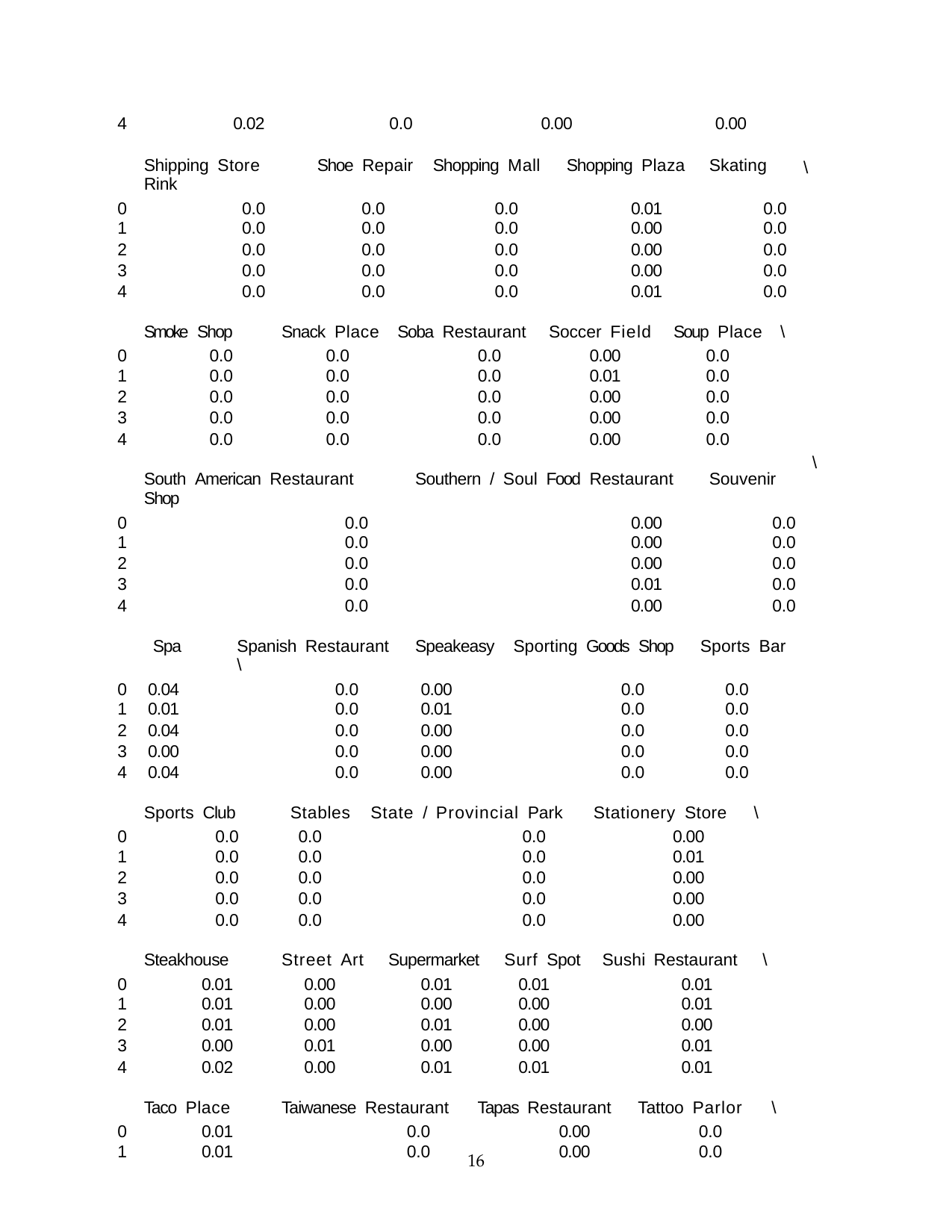

| 4 | 0.02 |  | 0.0 |  |  |  | 0.00 |  |  | 0.00 |  |
| --- | --- | --- | --- | --- | --- | --- | --- | --- | --- | --- | --- |
| Shipping Store Shoe Repair Shopping Mall Shopping Plaza Skating Rink |  |  |  |  |  |  |  |  |  |  |  |
| 0 | 0.0 |  | 0.0 |  |  | 0.0 |  |  | 0.01 |  | 0.0 |
| 1 | 0.0 |  | 0.0 |  |  | 0.0 |  |  | 0.00 |  | 0.0 |
| 2 | 0.0 |  | 0.0 |  |  | 0.0 |  |  | 0.00 |  | 0.0 |
| 3 | 0.0 |  | 0.0 |  |  | 0.0 |  |  | 0.00 |  | 0.0 |
| 4 | 0.0 |  | 0.0 |  |  | 0.0 |  |  | 0.01 |  | 0.0 |
| Smoke Shop Snack Place Soba Restaurant Soccer Field Soup Place \ |  |  |  |  |  |  |  |  |  |  |  |
| 0 | 0.0 | 0.0 |  |  | 0.0 |  |  |  | 0.00 |  | 0.0 |
| 1 | 0.0 | 0.0 |  |  | 0.0 |  |  |  | 0.01 |  | 0.0 |
| 2 | 0.0 | 0.0 |  |  | 0.0 |  |  |  | 0.00 |  | 0.0 |
| 3 | 0.0 | 0.0 |  |  | 0.0 |  |  |  | 0.00 |  | 0.0 |
| 4 | 0.0 | 0.0 |  |  | 0.0 |  |  |  | 0.00 |  | 0.0 |
| South American Restaurant Southern / Soul Food Restaurant Souvenir Shop |  |  |  |  |  |  |  |  |  |  |  |
| 0 | 0.0 |  |  |  |  | 0.00 |  |  |  |  | 0.0 |
| 1 | 0.0 |  |  |  |  | 0.00 |  |  |  |  | 0.0 |
| 2 | 0.0 |  |  |  |  | 0.00 |  |  |  |  | 0.0 |
| 3 | 0.0 |  |  |  |  | 0.01 |  |  |  |  | 0.0 |
| 4 | 0.0 |  |  |  |  | 0.00 |  |  |  |  | 0.0 |
| Spa Spanish Restaurant Speakeasy Sporting Goods Shop Sports Bar \ |  |  |  |  |  |  |  |  |  |  |  |
| 0 0.04 | 0.0 |  |  |  | 0.00 |  |  | 0.0 |  |  | 0.0 |
| 1 0.01 | 0.0 |  |  |  | 0.01 |  |  | 0.0 |  |  | 0.0 |
| 2 0.04 | 0.0 |  |  |  | 0.00 |  |  | 0.0 |  |  | 0.0 |
| 3 0.00 | 0.0 |  |  |  | 0.00 |  |  | 0.0 |  |  | 0.0 |
| 4 0.04 | 0.0 |  |  |  | 0.00 |  |  | 0.0 |  |  | 0.0 |
| Sports Club Stables State / Provincial Park Stationery Store \ |  |  |  |  |  |  |  |  |  |  |  |
| 0 | 0.0 |  | 0.0 | 0.0 |  |  |  |  |  | 0.00 |  |
| 1 | 0.0 |  | 0.0 | 0.0 |  |  |  |  |  | 0.01 |  |
| 2 | 0.0 |  | 0.0 | 0.0 |  |  |  |  |  | 0.00 |  |
| 3 | 0.0 |  | 0.0 | 0.0 |  |  |  |  |  | 0.00 |  |
| 4 | 0.0 |  | 0.0 | 0.0 |  |  |  |  |  | 0.00 |  |
| Steakhouse Street Art Supermarket Surf Spot Sushi Restaurant \ |  |  |  |  |  |  |  |  |  |  |  |
| 0 | 0.01 | 0.00 |  |  | 0.01 |  |  | 0.01 |  | 0.01 |  |
| 1 | 0.01 | 0.00 |  |  | 0.00 |  |  | 0.00 |  | 0.01 |  |
| 2 | 0.01 | 0.00 |  |  | 0.01 |  |  | 0.00 |  | 0.00 |  |
| 3 | 0.00 | 0.01 |  |  | 0.00 |  |  | 0.00 |  | 0.01 |  |
| 4 | 0.02 | 0.00 |  |  | 0.01 |  |  | 0.01 |  | 0.01 |  |
| Taco Place Taiwanese Restaurant Tapas Restaurant Tattoo Parlor \ |  |  |  |  |  |  |  |  |  |  |  |
| 0 | 0.01 | 0.0 |  |  |  |  |  | 0.00 |  | 0.0 |  |
| 1 | 0.01 | 0.0 |  |  |  |  |  | 0.00 |  | 0.0 |  |
\
\
16